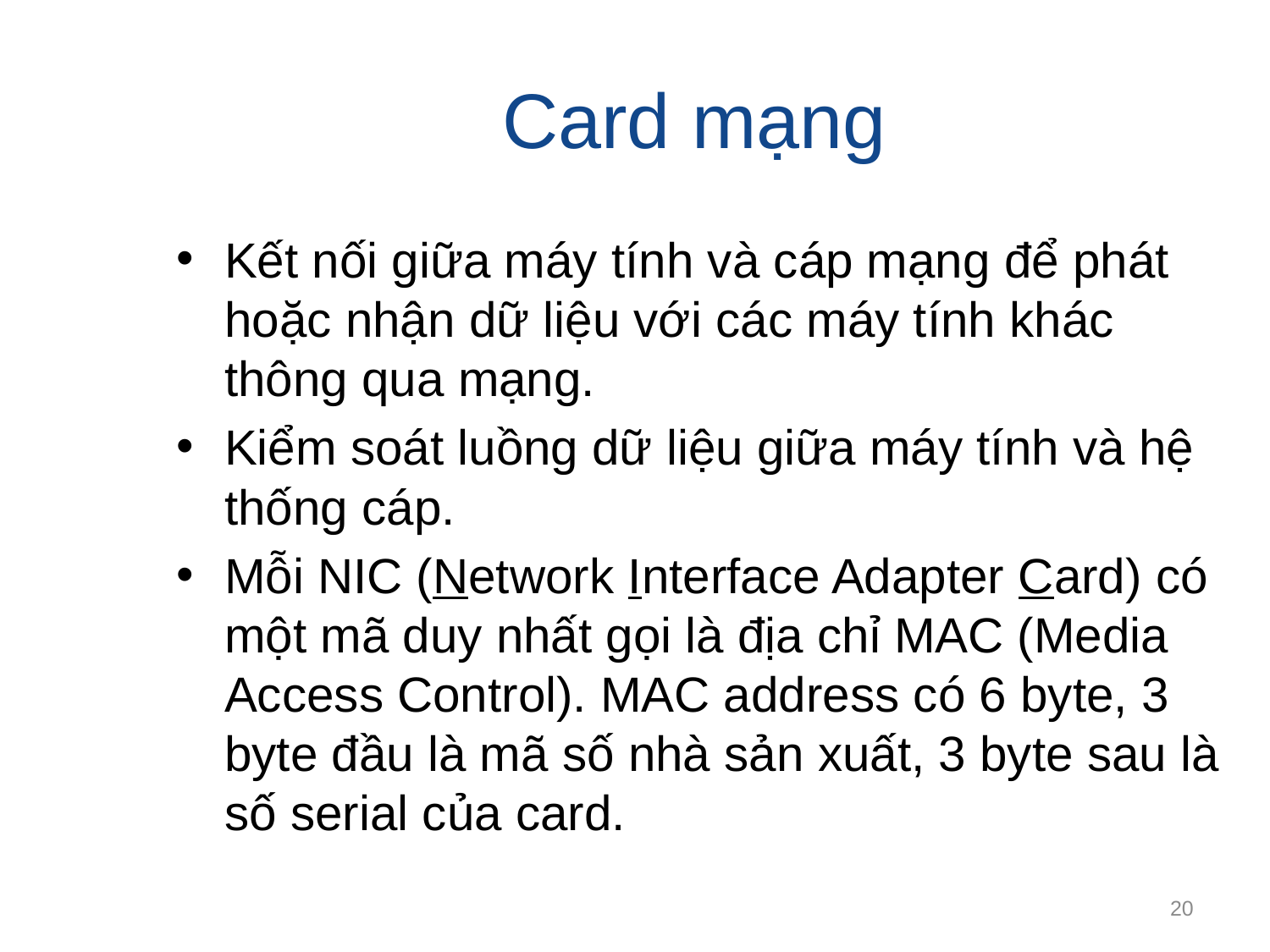

# Card mạng
Kết nối giữa máy tính và cáp mạng để phát hoặc nhận dữ liệu với các máy tính khác thông qua mạng.
Kiểm soát luồng dữ liệu giữa máy tính và hệ thống cáp.
Mỗi NIC (Network Interface Adapter Card) có một mã duy nhất gọi là địa chỉ MAC (Media Access Control). MAC address có 6 byte, 3 byte đầu là mã số nhà sản xuất, 3 byte sau là số serial của card.
20